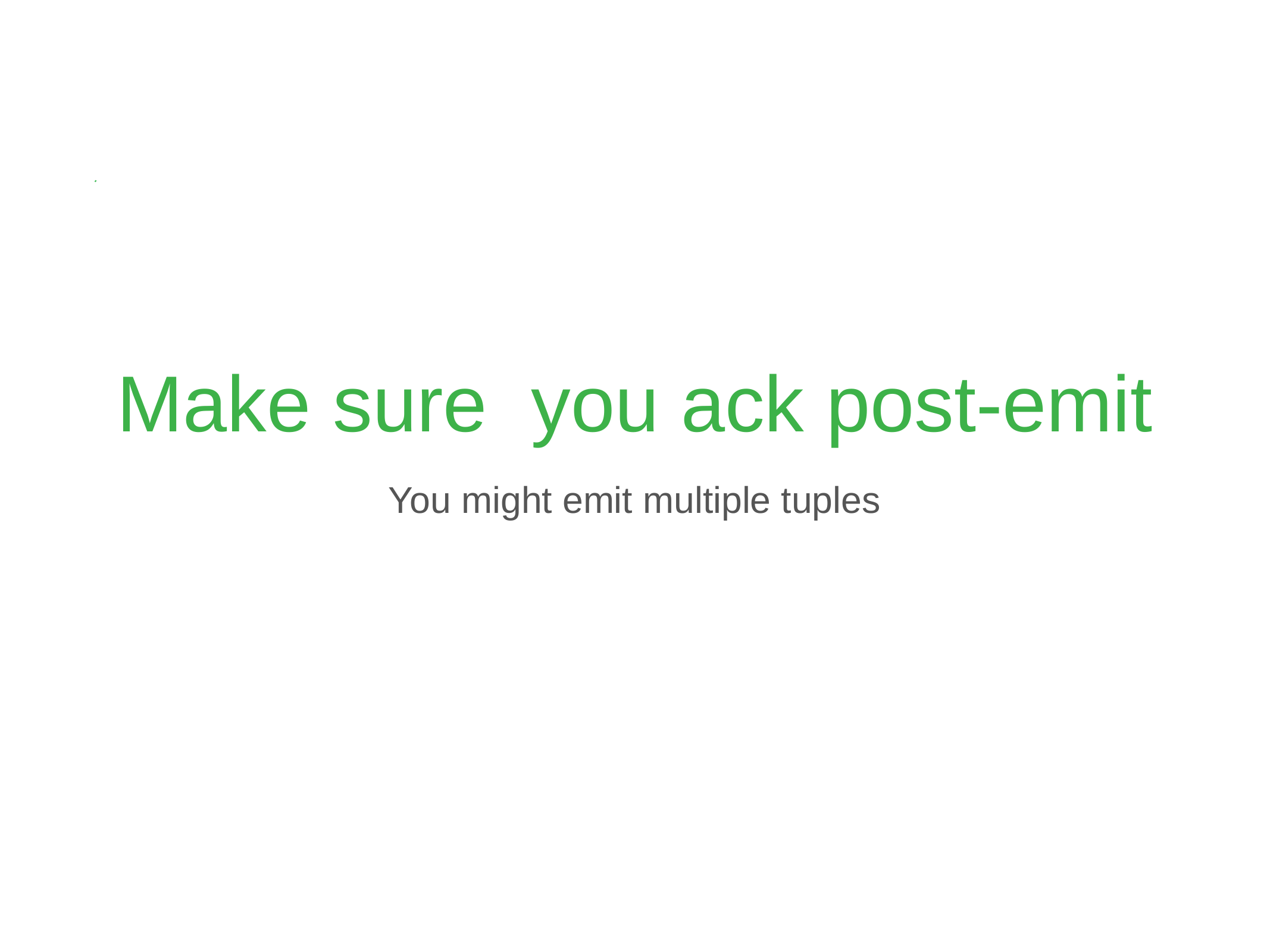

# Make sure  you ack post-emit
You might emit multiple tuples